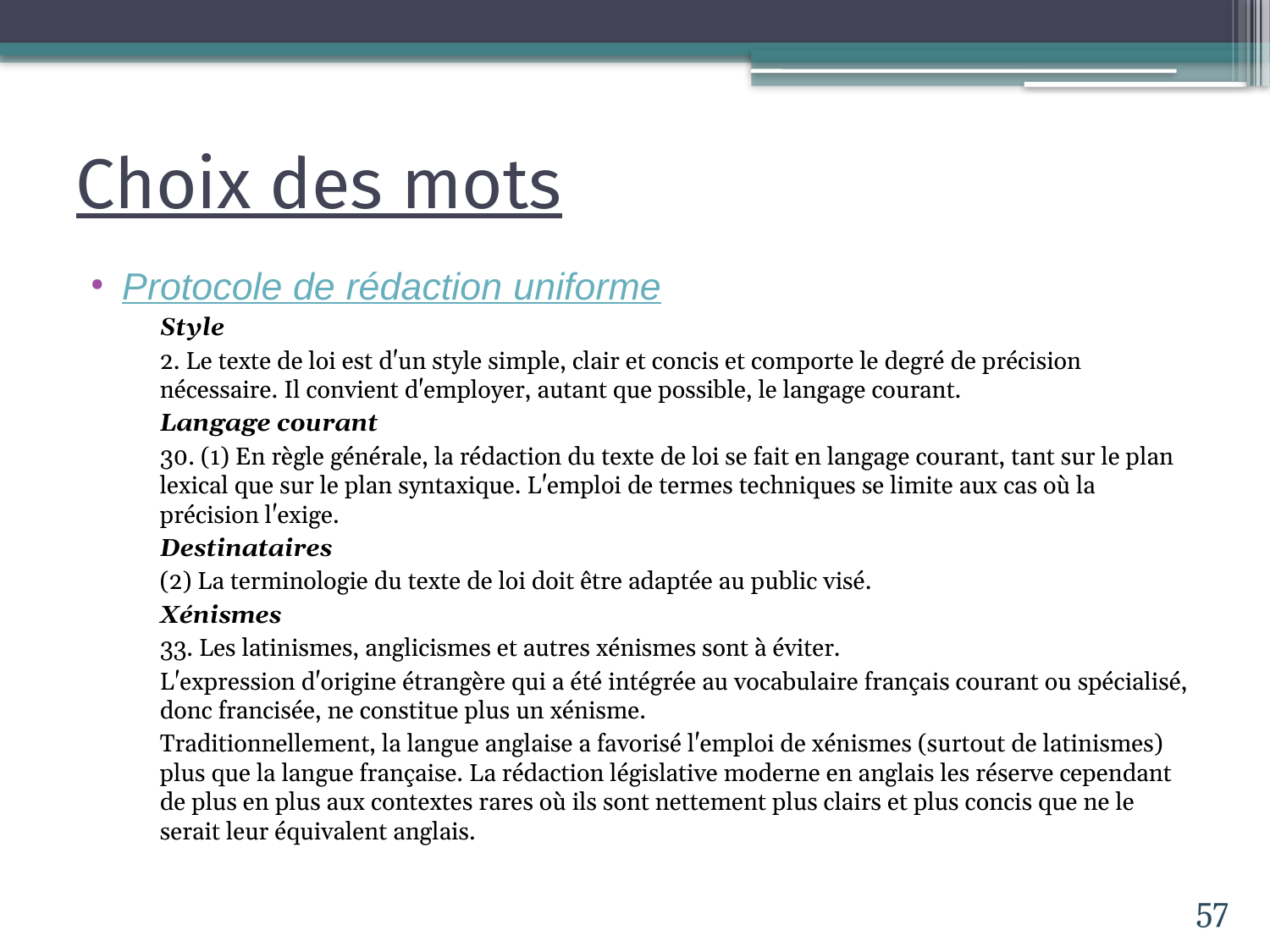

# Choix des mots
Protocole de rédaction uniforme
Style
	2. Le texte de loi est d'un style simple, clair et concis et comporte le degré de précision nécessaire. Il convient d'employer, autant que possible, le langage courant.
Langage courant
	30. (1) En règle générale, la rédaction du texte de loi se fait en langage courant, tant sur le plan lexical que sur le plan syntaxique. L'emploi de termes techniques se limite aux cas où la précision l'exige.
Destinataires
	(2) La terminologie du texte de loi doit être adaptée au public visé.
Xénismes
	33. Les latinismes, anglicismes et autres xénismes sont à éviter.
L'expression d'origine étrangère qui a été intégrée au vocabulaire français courant ou spécialisé, donc francisée, ne constitue plus un xénisme.
Traditionnellement, la langue anglaise a favorisé l'emploi de xénismes (surtout de latinismes) plus que la langue française. La rédaction législative moderne en anglais les réserve cependant de plus en plus aux contextes rares où ils sont nettement plus clairs et plus concis que ne le serait leur équivalent anglais.
57